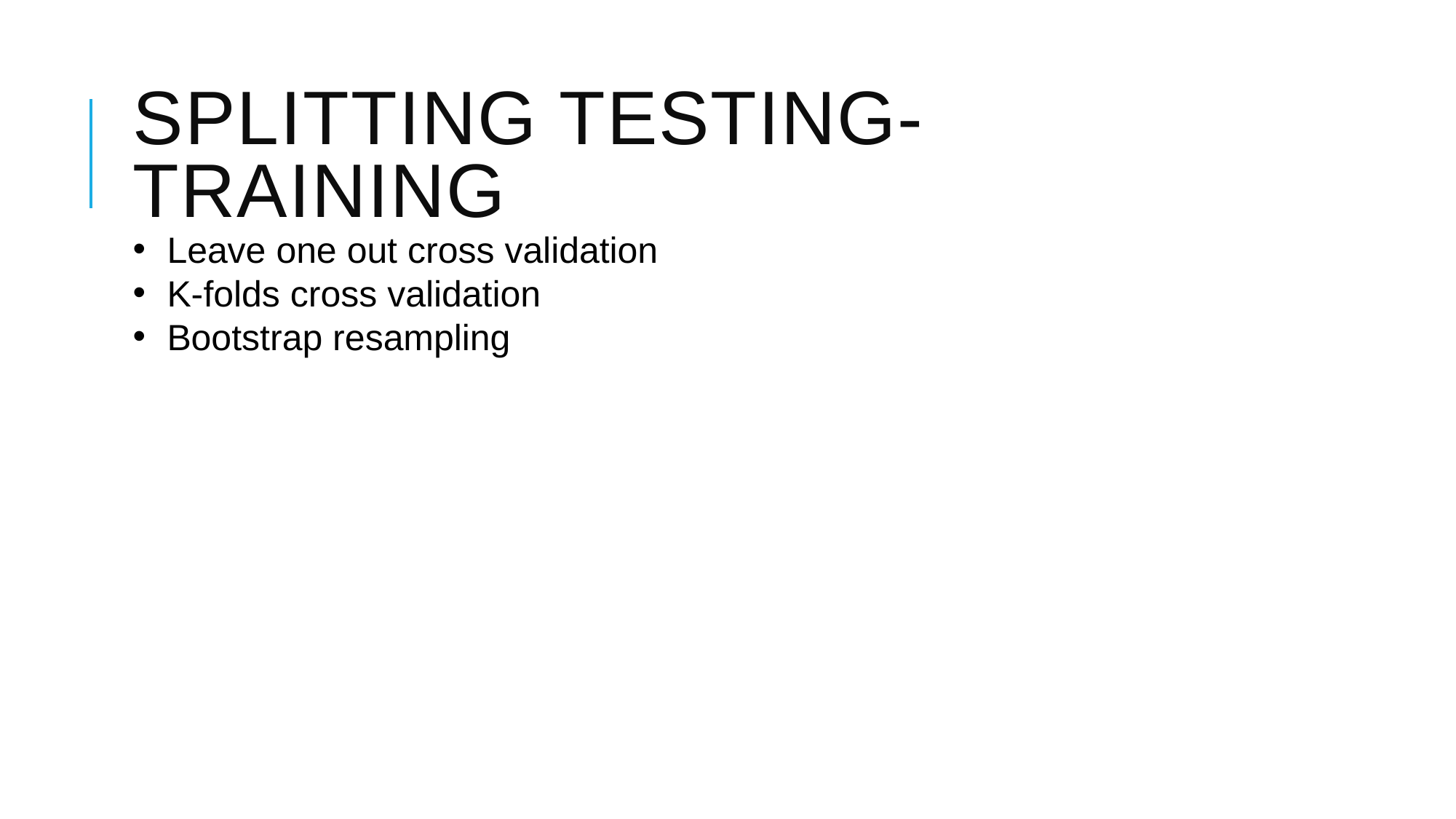

# Splitting Testing-Training
Leave one out cross validation
K-folds cross validation
Bootstrap resampling